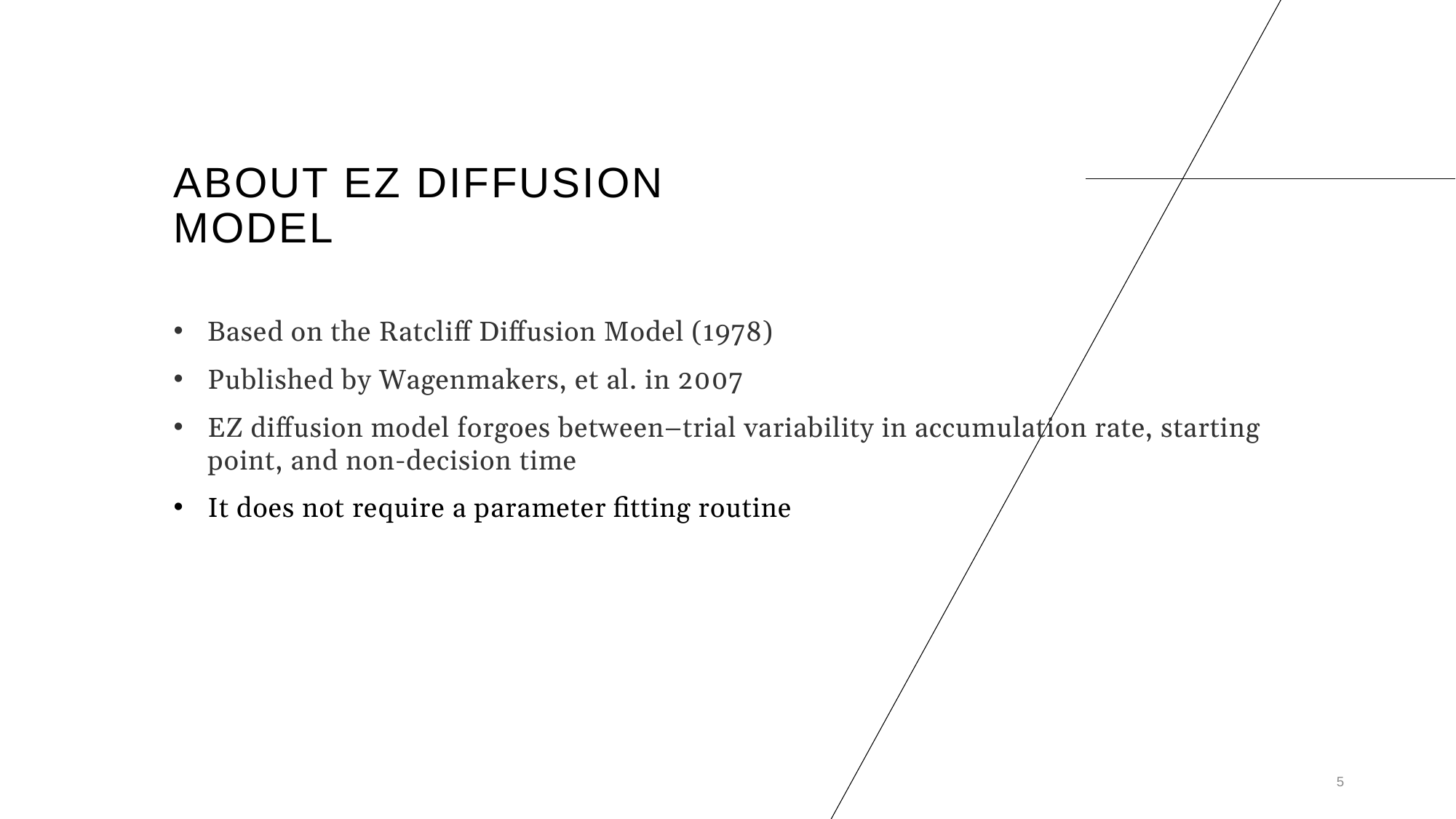

# About EZ diffusion model
Based on the Ratcliff Diffusion Model (1978)
Published by Wagenmakers, et al. in 2007
EZ diffusion model forgoes between–trial variability in accumulation rate, starting point, and non-decision time
It does not require a parameter fitting routine

5